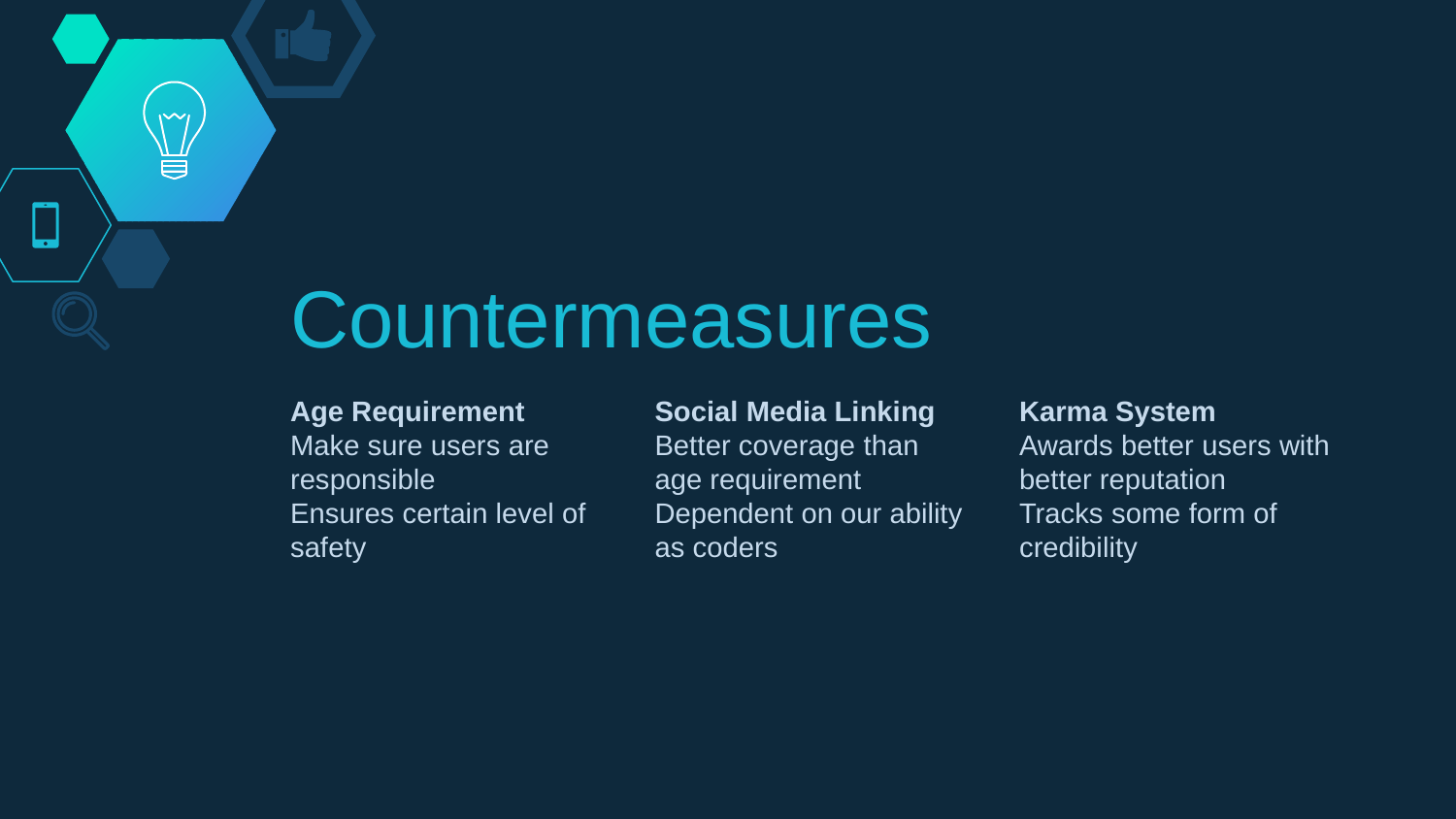

# Countermeasures
Age Requirement
Make sure users are responsible
Ensures certain level of safety
Social Media Linking
Better coverage than age requirement
Dependent on our ability as coders
Karma System
Awards better users with better reputation
Tracks some form of credibility